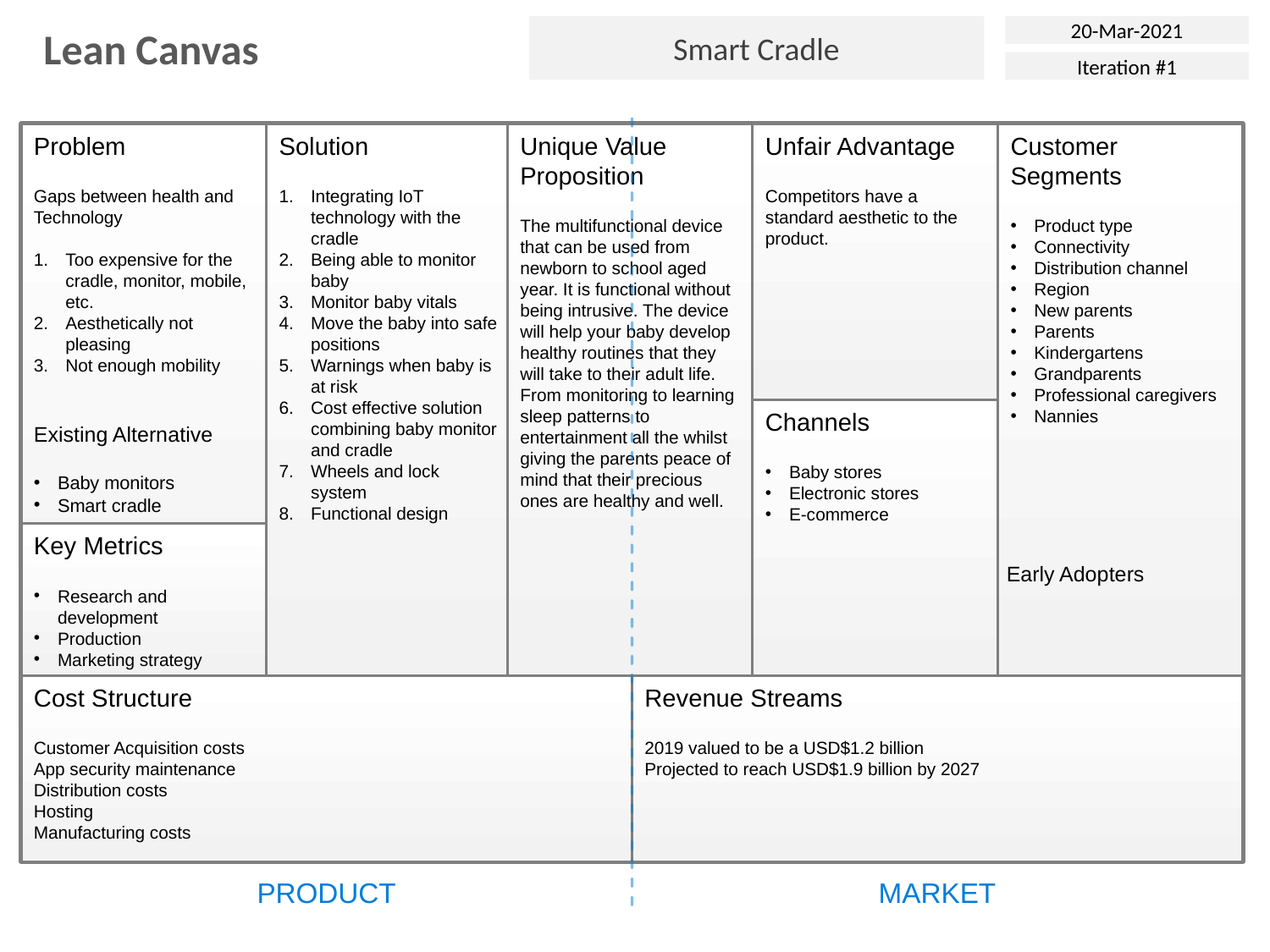

Smart Cradle
20-Mar-2021
Lean Canvas
Iteration #1
Solution

Integrating IoT technology with the cradle
Being able to monitor baby
Monitor baby vitals
Move the baby into safe positions
Warnings when baby is at risk
Cost effective solution combining baby monitor and cradle
Wheels and lock system
Functional design

Problem

Gaps between health and Technology

Too expensive for the cradle, monitor, mobile, etc.
Aesthetically not pleasing
Not enough mobility

Unique Value Proposition

The multifunctional device that can be used from newborn to school aged year. It is functional without being intrusive. The device will help your baby develop healthy routines that they will take to their adult life. From monitoring to learning sleep patterns to entertainment all the whilst giving the parents peace of mind that their precious ones are healthy and well.
Unfair Advantage

Competitors have a standard aesthetic to the product.
Customer Segments

Product type
Connectivity
Distribution channel
Region
New parents
Parents
Kindergartens
Grandparents
Professional caregivers
Nannies

Channels

Baby stores
Electronic stores
E-commerce
Existing Alternative

Baby monitors
Smart cradle
Key Metrics

Research and development
Production
Marketing strategy
Early Adopters

Cost Structure

Customer Acquisition costs
App security maintenance
Distribution costs
Hosting
Manufacturing costs
Revenue Streams

2019 valued to be a USD$1.2 billion
Projected to reach USD$1.9 billion by 2027
PRODUCT
MARKET